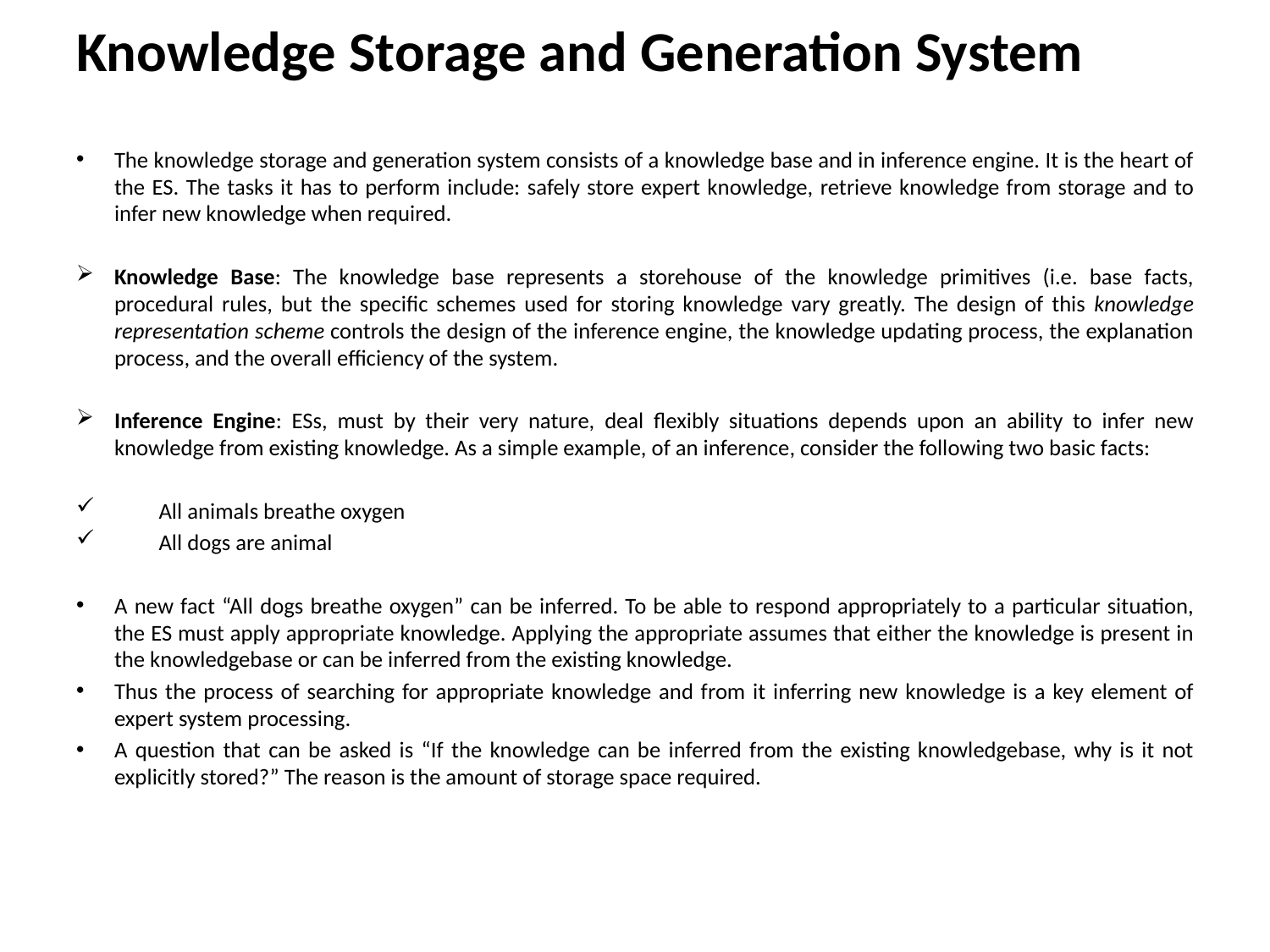

# Knowledge Storage and Generation System

The knowledge storage and generation system consists of a knowledge base and in inference engine. It is the heart of the ES. The tasks it has to perform include: safely store expert knowledge, retrieve knowledge from storage and to infer new knowledge when required.

Knowledge Base: The knowledge base represents a storehouse of the knowledge primitives (i.e. base facts, procedural rules, but the specific schemes used for storing knowledge vary greatly. The design of this knowledge representation scheme controls the design of the inference engine, the knowledge updating process, the explanation process, and the overall efficiency of the system.

Inference Engine: ESs, must by their very nature, deal flexibly situations depends upon an ability to infer new knowledge from existing knowledge. As a simple example, of an inference, consider the following two basic facts:

All animals breathe oxygen
All dogs are animal

A new fact “All dogs breathe oxygen” can be inferred. To be able to respond appropriately to a particular situation, the ES must apply appropriate knowledge. Applying the appropriate assumes that either the knowledge is present in the knowledgebase or can be inferred from the existing knowledge.
Thus the process of searching for appropriate knowledge and from it inferring new knowledge is a key element of expert system processing.
A question that can be asked is “If the knowledge can be inferred from the existing knowledgebase, why is it not explicitly stored?” The reason is the amount of storage space required.